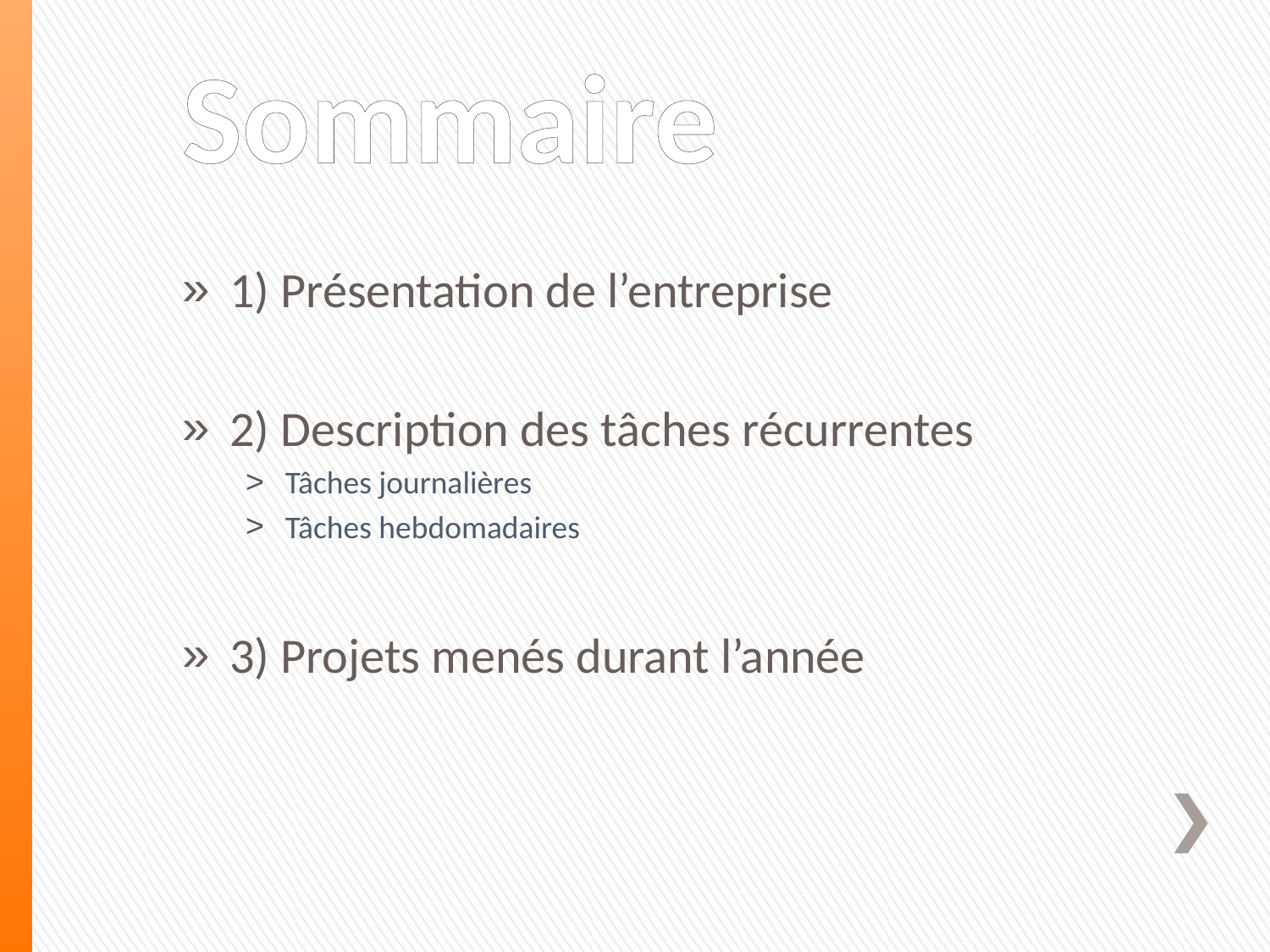

# Sommaire
1) Présentation de l’entreprise

2) Description des tâches récurrentes
Tâches journalières
Tâches hebdomadaires

3) Projets menés durant l’année